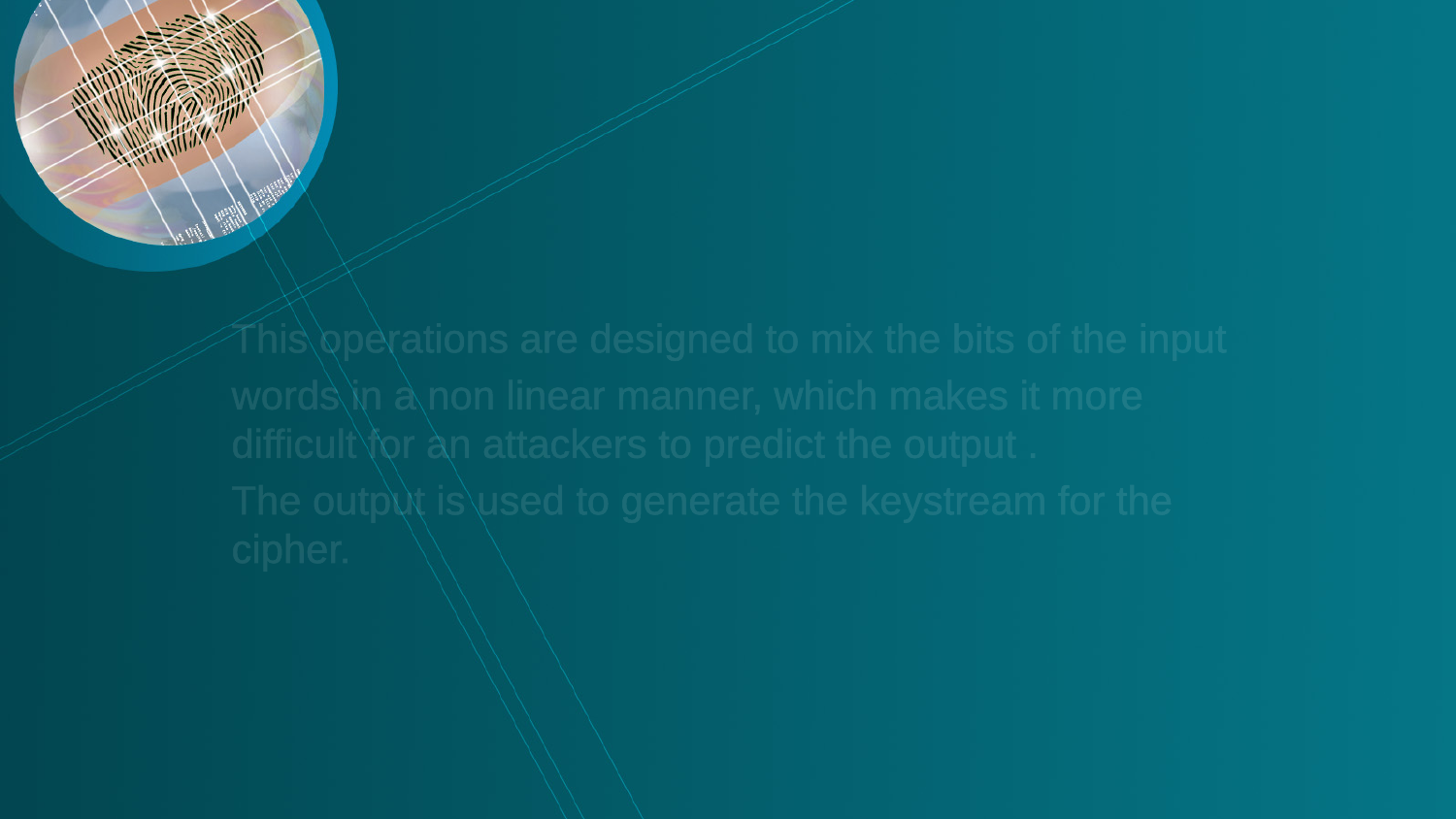

This operations are designed to mix the bits of the input
words in a non linear manner, which makes it more difficult for an attackers to predict the output .
The output is used to generate the keystream for the cipher.